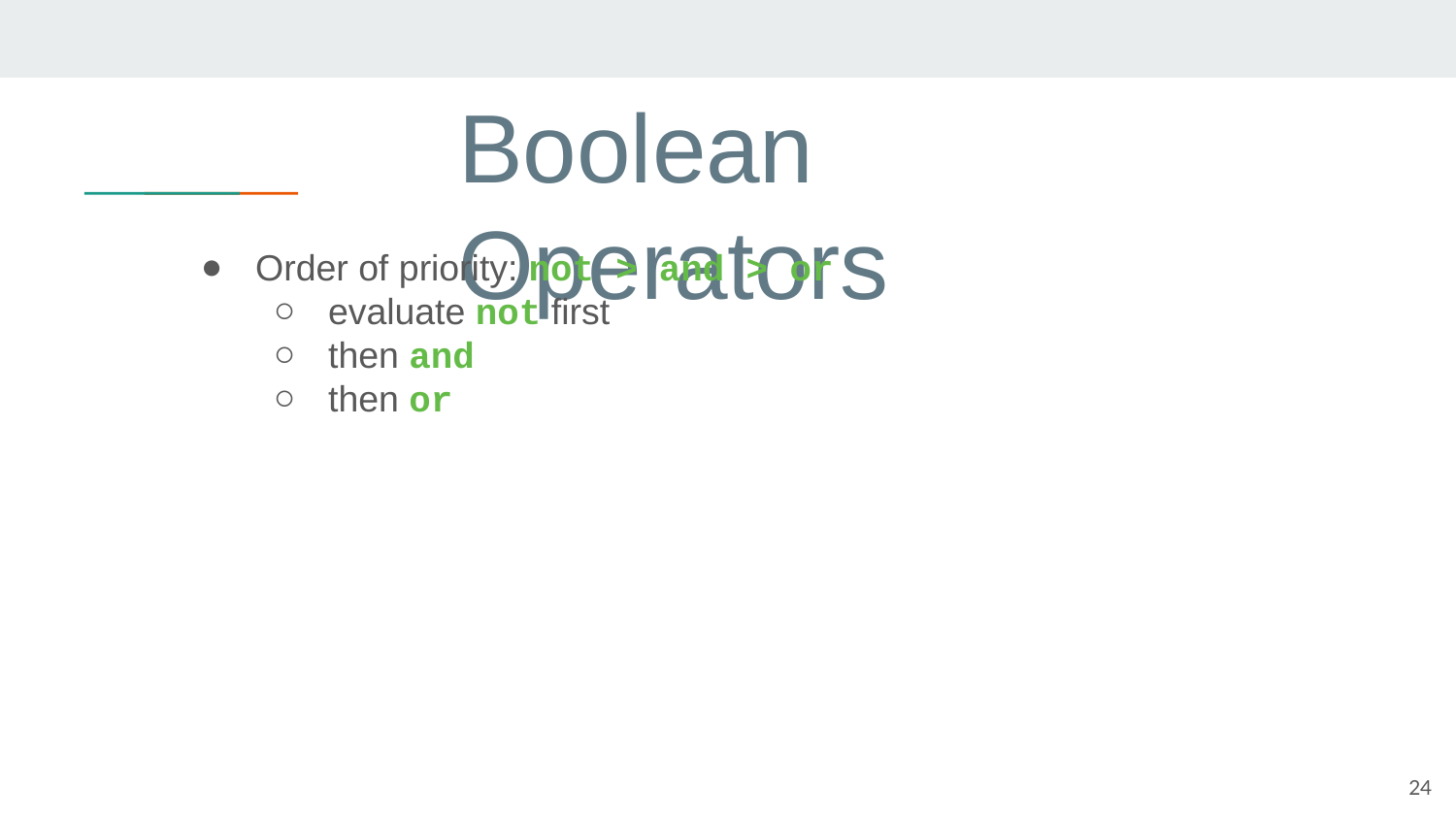

# Boolean Operators

Order of priority: not > and > or
evaluate not first
then and
then or

24